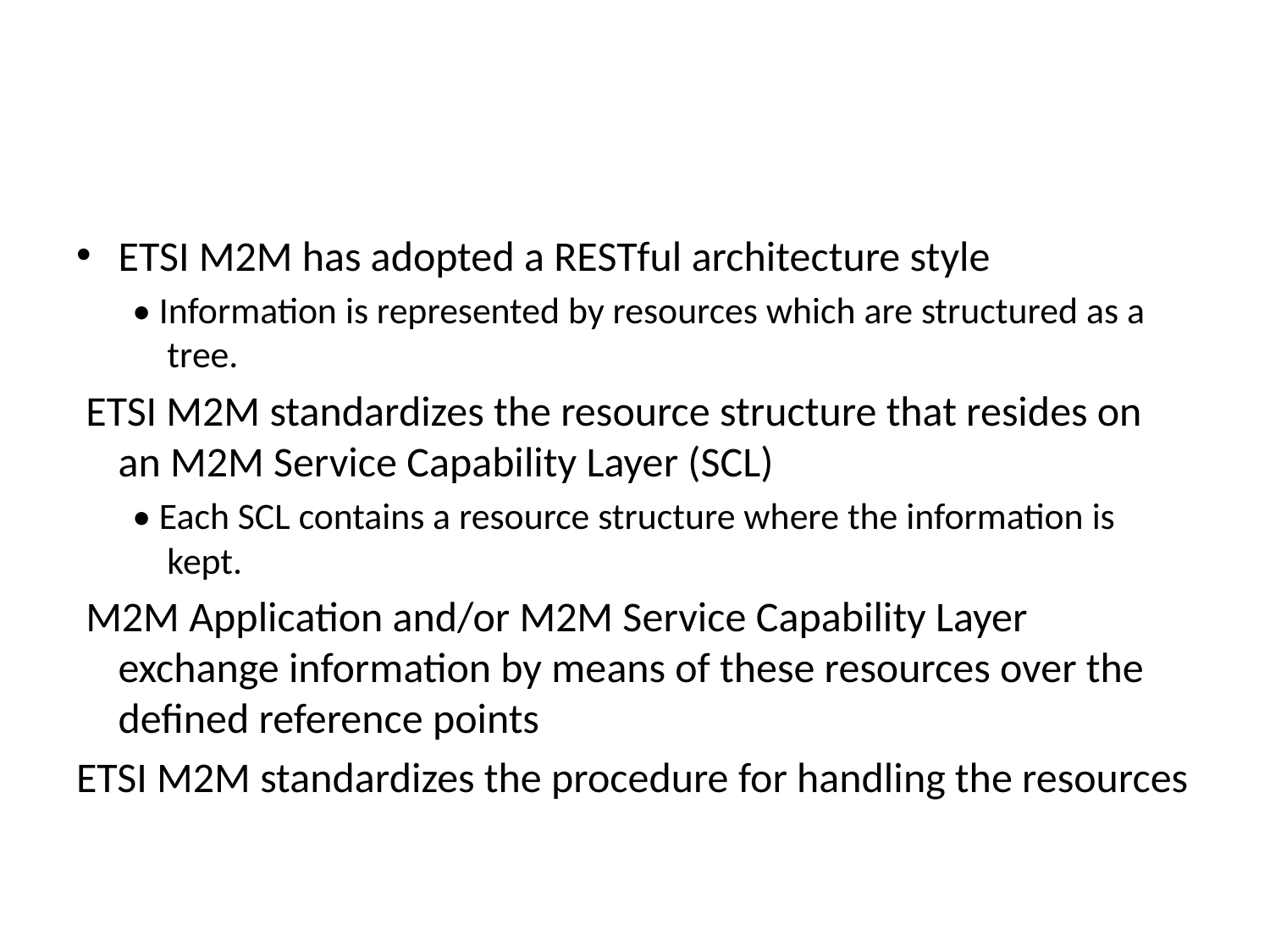

#
ETSI M2M has adopted a RESTful architecture style
• Information is represented by resources which are structured as a tree.
 ETSI M2M standardizes the resource structure that resides on an M2M Service Capability Layer (SCL)
• Each SCL contains a resource structure where the information is kept.
 M2M Application and/or M2M Service Capability Layer exchange information by means of these resources over the defined reference points
ETSI M2M standardizes the procedure for handling the resources